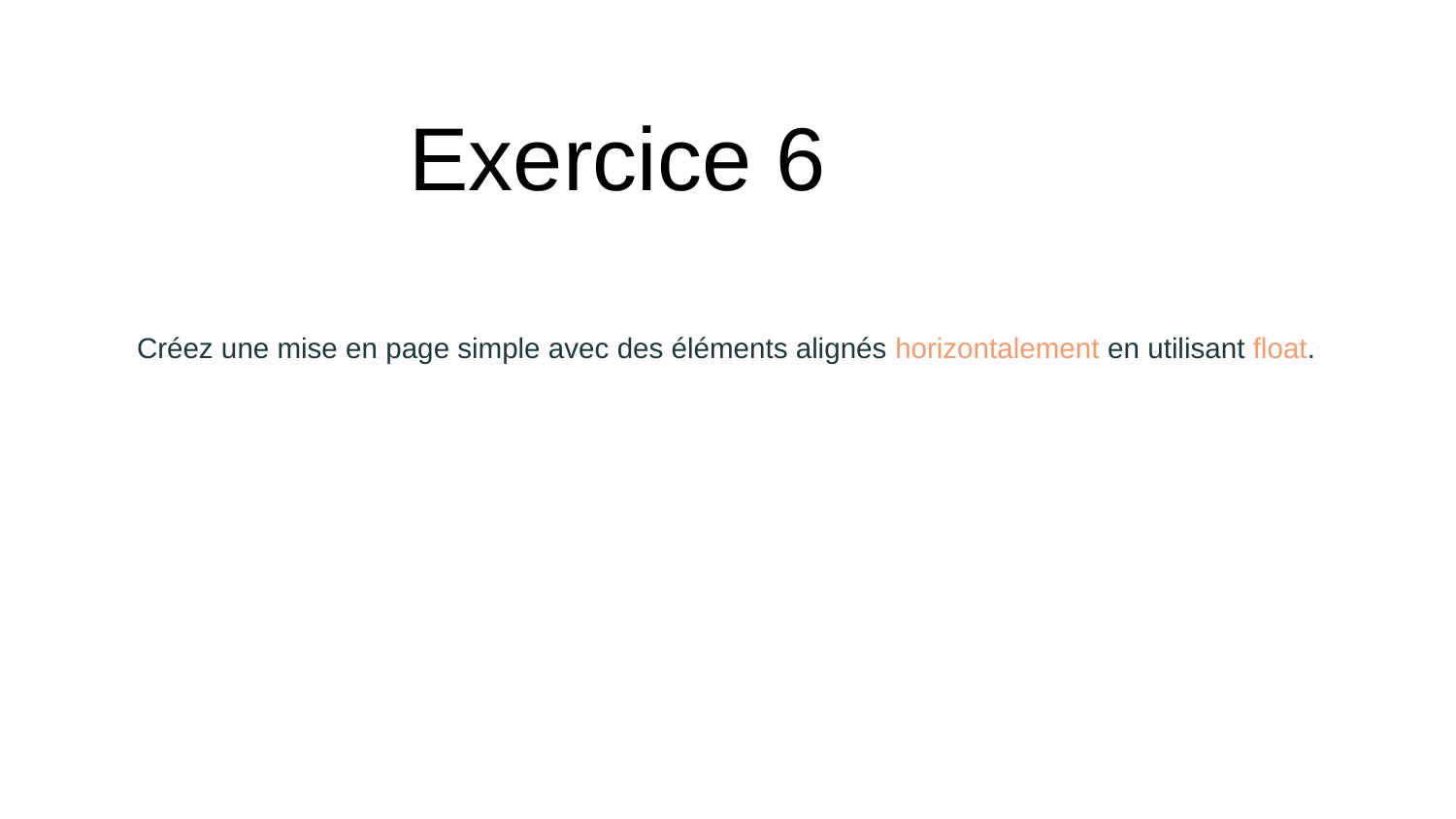

# Exercice 6
Créez une mise en page simple avec des éléments alignés horizontalement en utilisant float.